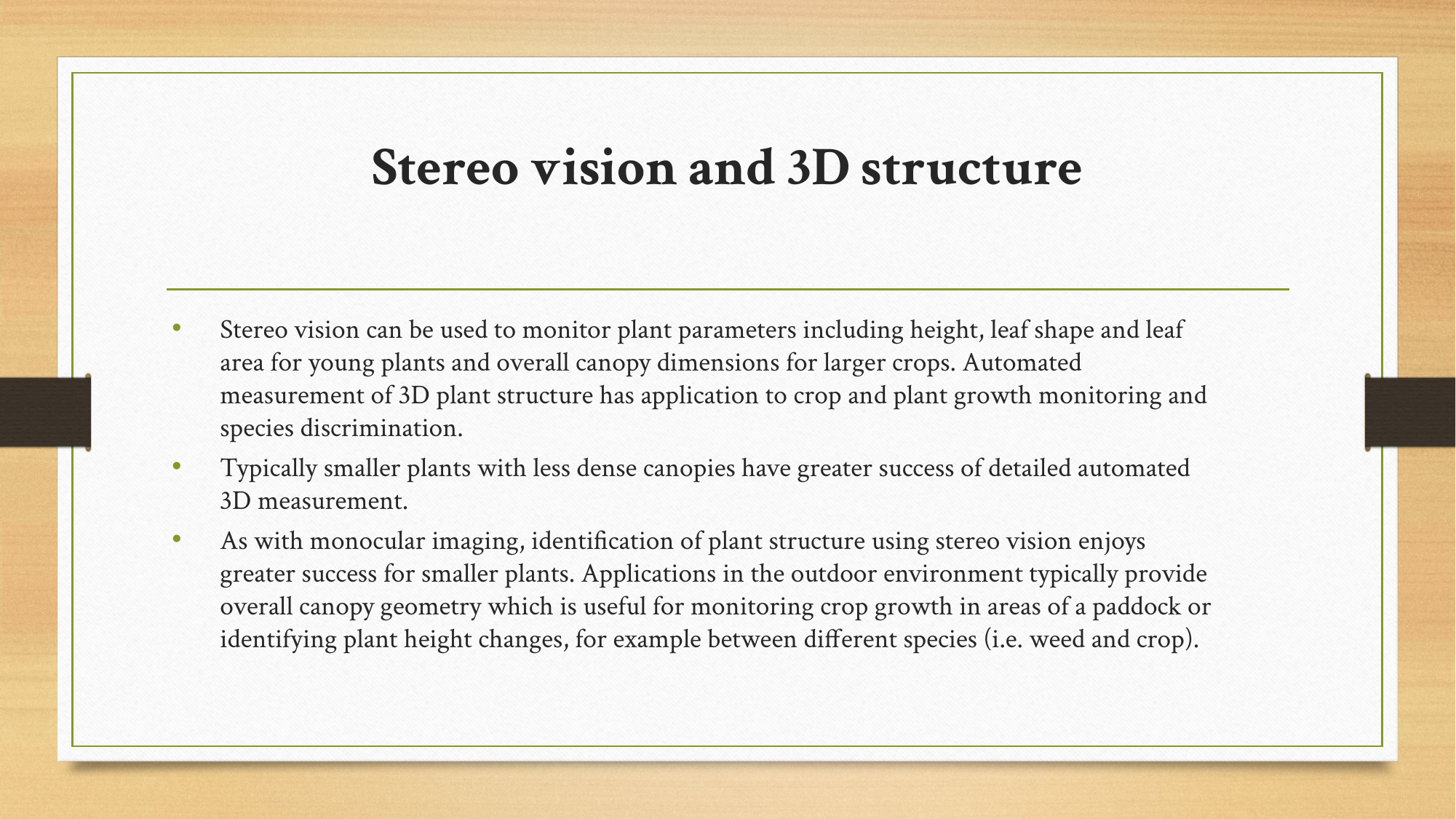

# Stereo vision and 3D structure
Stereo vision can be used to monitor plant parameters including height, leaf shape and leaf
area for young plants and overall canopy dimensions for larger crops. Automated
measurement of 3D plant structure has application to crop and plant growth monitoring and
species discrimination.
Typically smaller plants with less dense canopies have greater success of detailed automated
3D measurement.
As with monocular imaging, identification of plant structure using stereo vision enjoys
greater success for smaller plants. Applications in the outdoor environment typically provide
overall canopy geometry which is useful for monitoring crop growth in areas of a paddock or
identifying plant height changes, for example between different species (i.e. weed and crop).